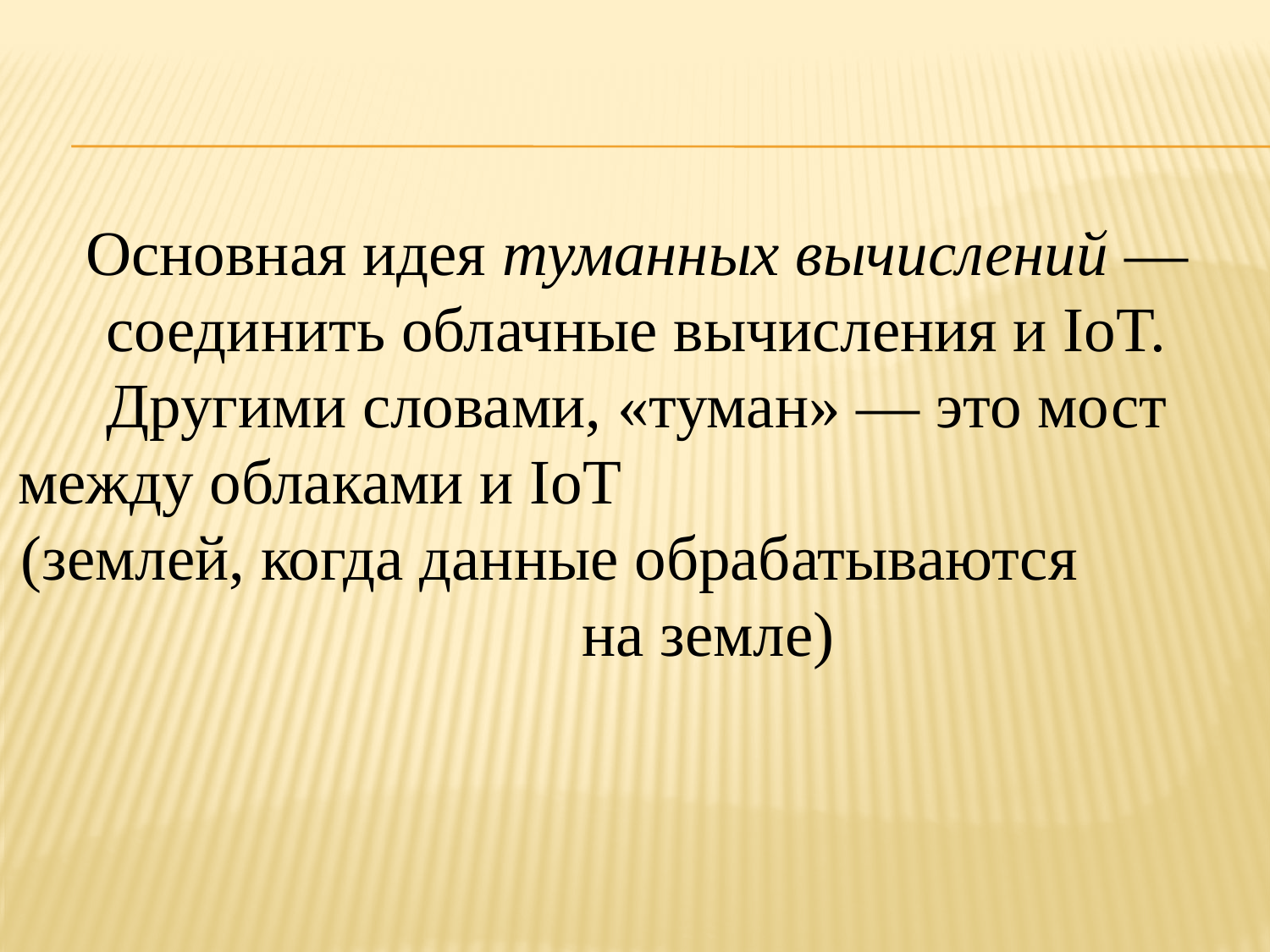

Основная идея туманных вычислений — соединить облачные вычисления и IoT. Другими словами, «туман» — это мост между облаками и IoT                                         (землей, когда данные обрабатываются                     на земле)